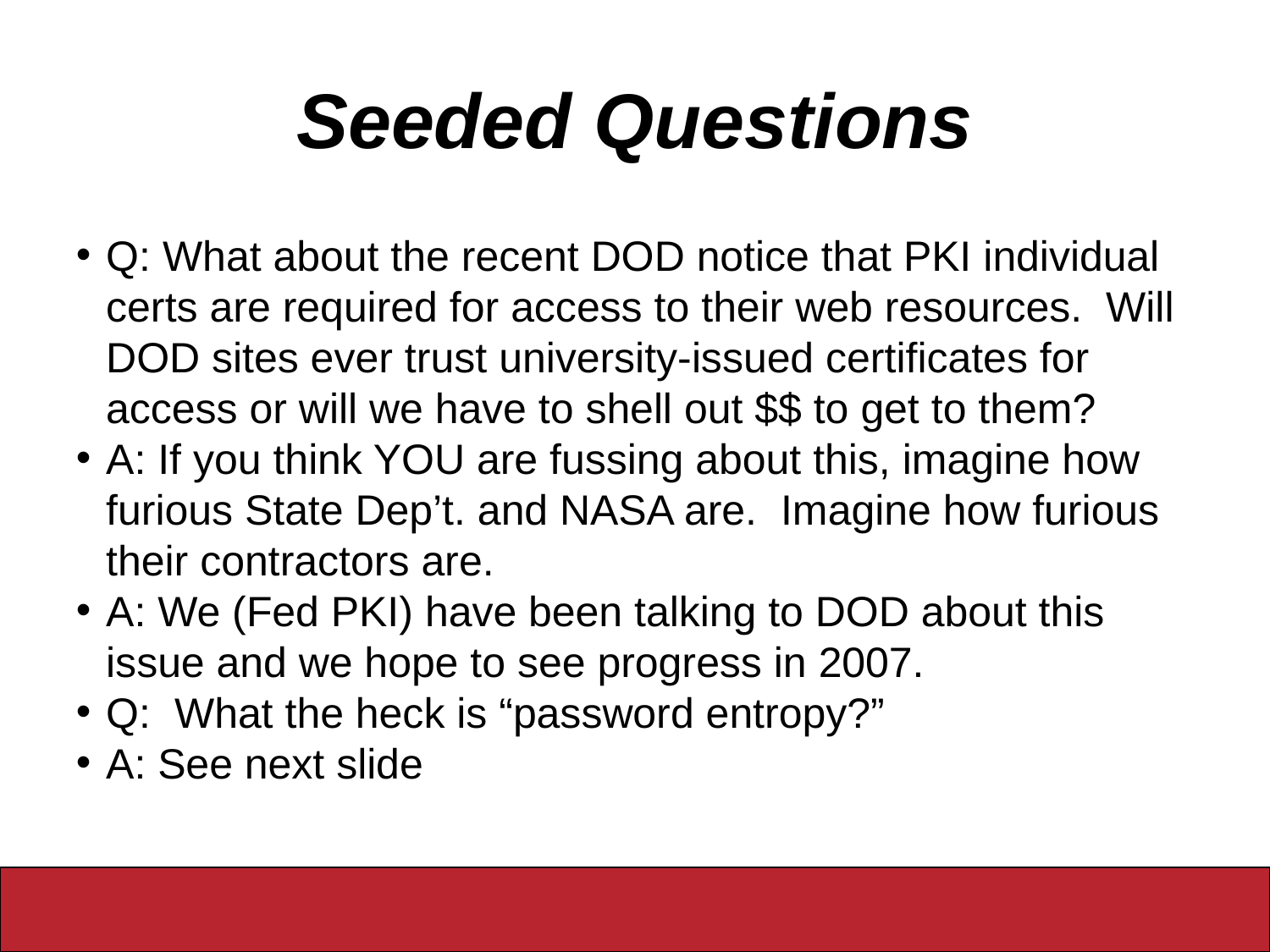

Seeded Questions
Q: What about the recent DOD notice that PKI individual certs are required for access to their web resources.  Will DOD sites ever trust university-issued certificates for access or will we have to shell out $$ to get to them?
A: If you think YOU are fussing about this, imagine how furious State Dep’t. and NASA are.  Imagine how furious their contractors are.
A: We (Fed PKI) have been talking to DOD about this issue and we hope to see progress in 2007.
Q:  What the heck is “password entropy?”
A: See next slide